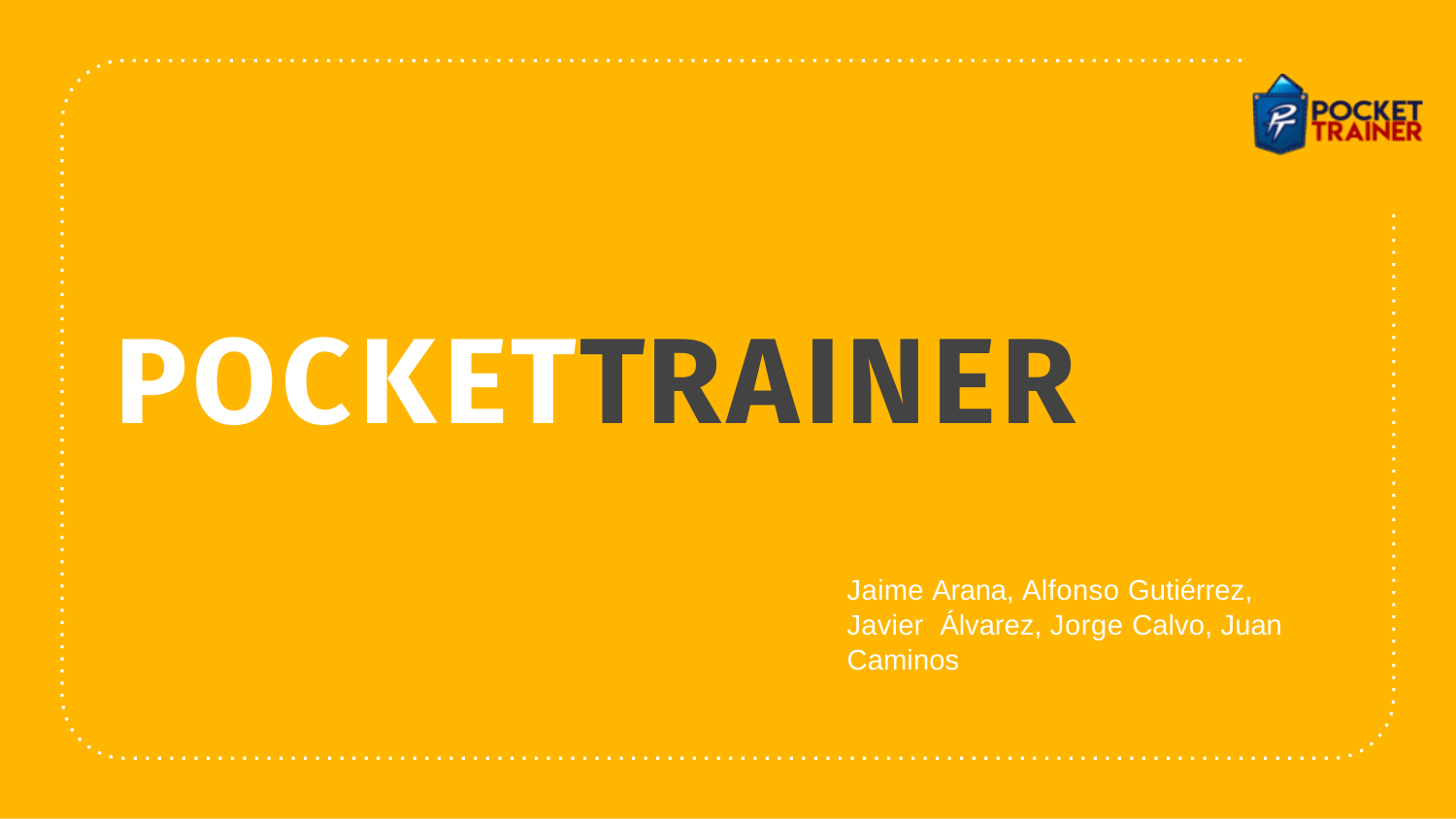

POCKETTRAINER
Jaime Arana, Alfonso Gutiérrez, Javier  Álvarez, Jorge Calvo, Juan Caminos